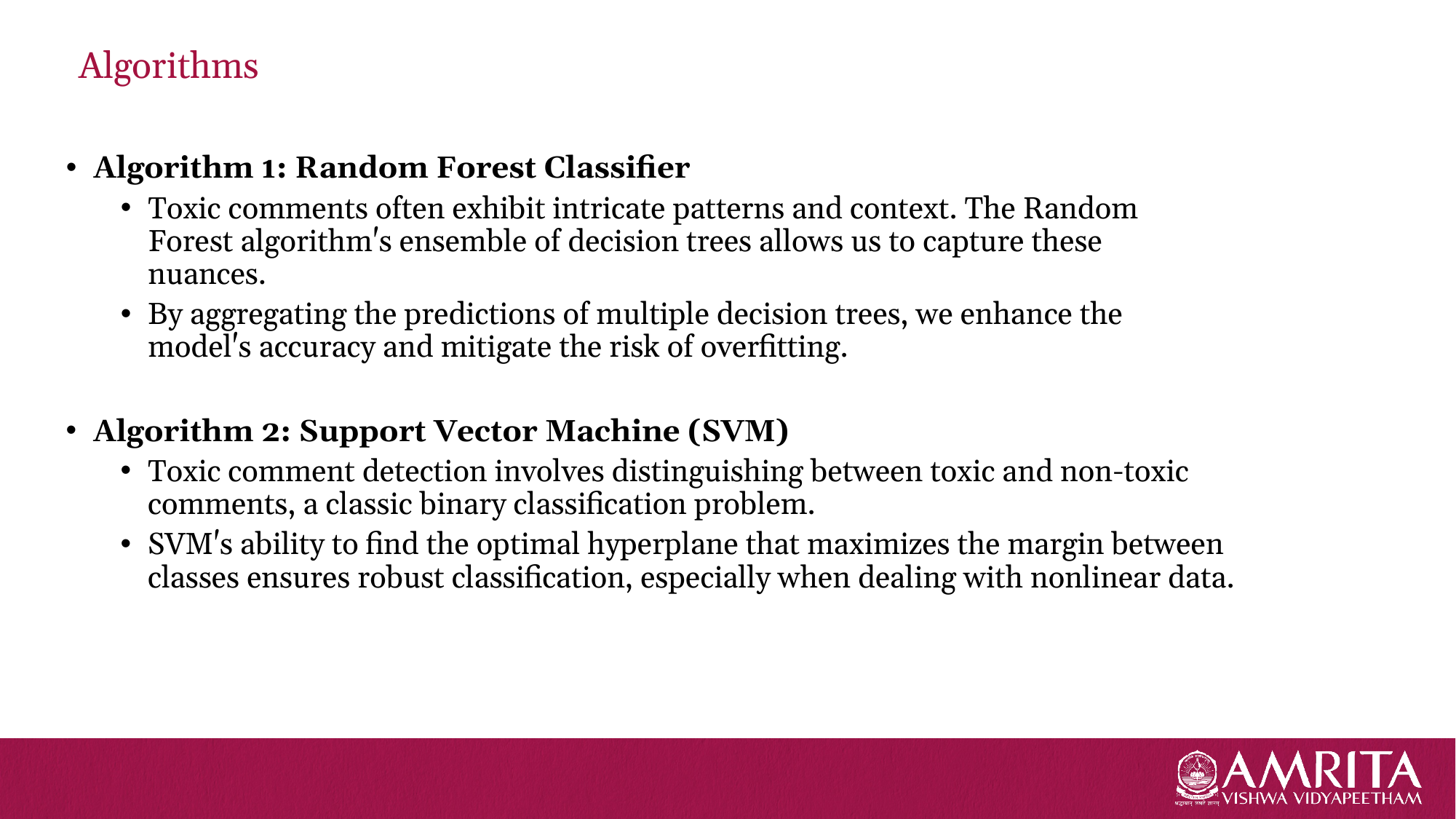

# Algorithms
Algorithm 1: Random Forest Classifier
Toxic comments often exhibit intricate patterns and context. The Random Forest algorithm's ensemble of decision trees allows us to capture these nuances.
By aggregating the predictions of multiple decision trees, we enhance the model's accuracy and mitigate the risk of overfitting.

Algorithm 2: Support Vector Machine (SVM)
Toxic comment detection involves distinguishing between toxic and non-toxic comments, a classic binary classification problem.
SVM's ability to find the optimal hyperplane that maximizes the margin between classes ensures robust classification, especially when dealing with nonlinear data.